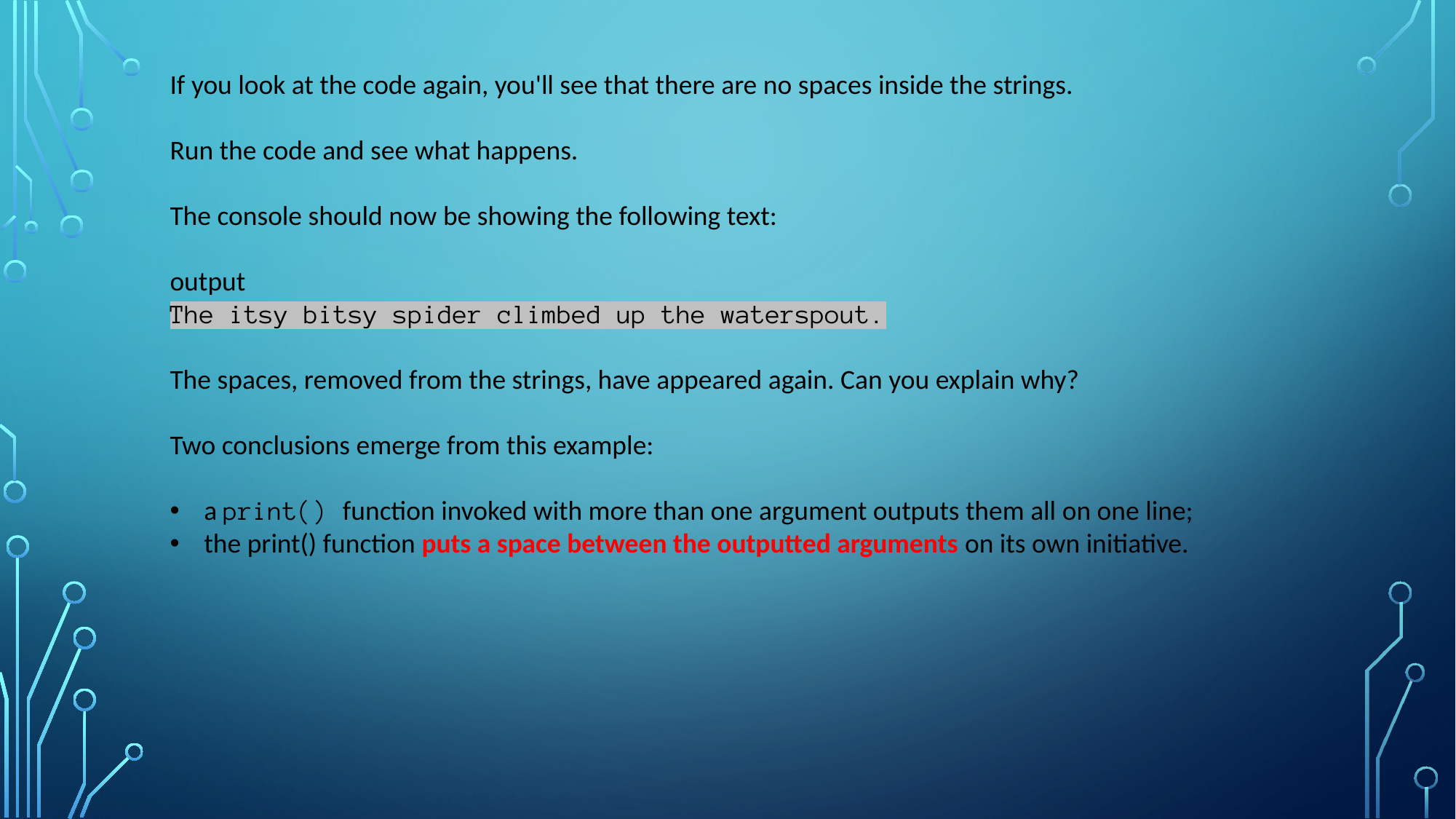

If you look at the code again, you'll see that there are no spaces inside the strings.

Run the code and see what happens.

The console should now be showing the following text:

output
The itsy bitsy spider climbed up the waterspout.

The spaces, removed from the strings, have appeared again. Can you explain why?

Two conclusions emerge from this example:

a print() function invoked with more than one argument outputs them all on one line;
the print() function puts a space between the outputted arguments on its own initiative.